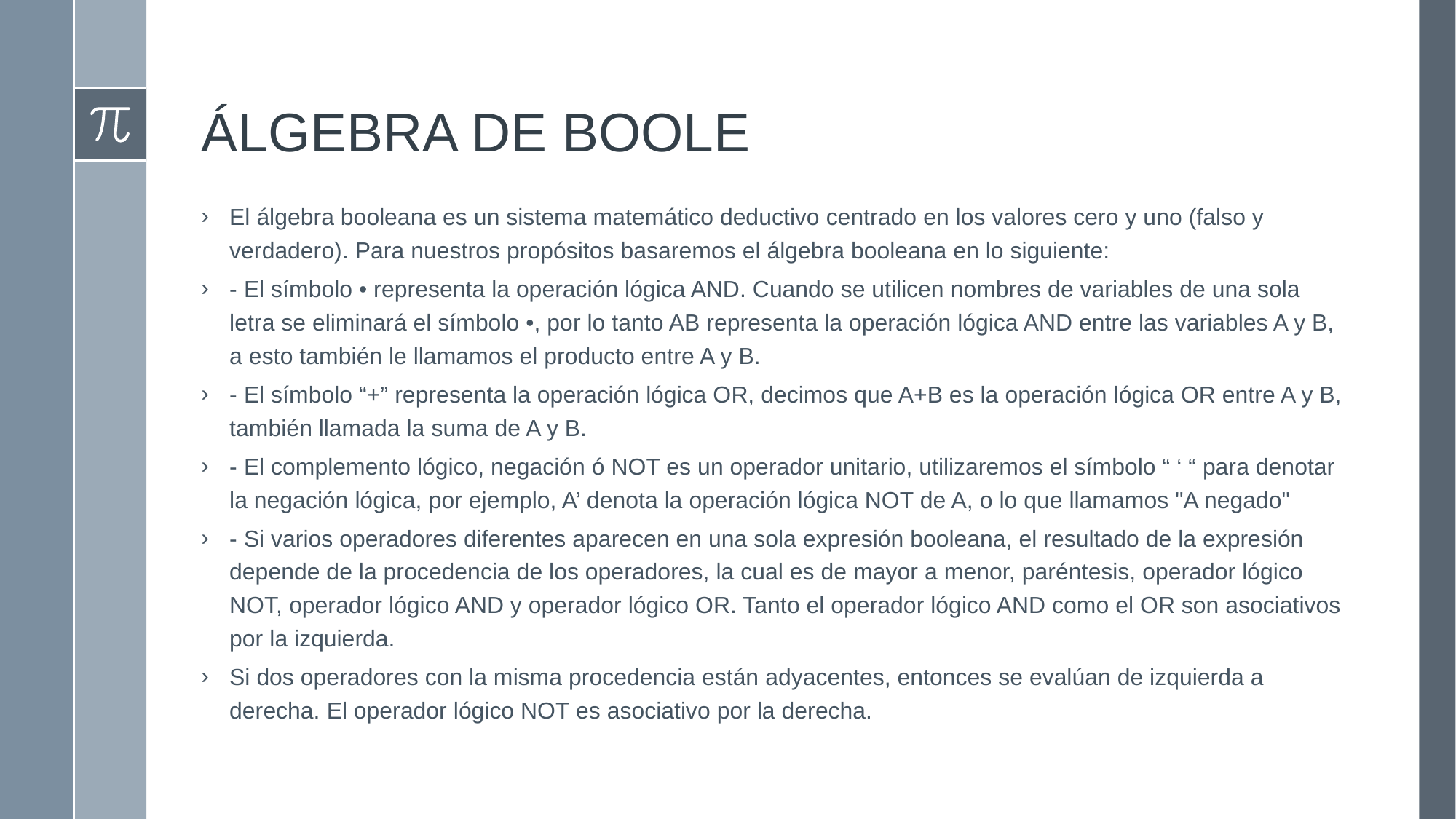

# ÁLGEBRA DE BOOLE
El álgebra booleana es un sistema matemático deductivo centrado en los valores cero y uno (falso y verdadero). Para nuestros propósitos basaremos el álgebra booleana en lo siguiente:
- El símbolo • representa la operación lógica AND. Cuando se utilicen nombres de variables de una sola letra se eliminará el símbolo •, por lo tanto AB representa la operación lógica AND entre las variables A y B, a esto también le llamamos el producto entre A y B.
- El símbolo “+” representa la operación lógica OR, decimos que A+B es la operación lógica OR entre A y B, también llamada la suma de A y B.
- El complemento lógico, negación ó NOT es un operador unitario, utilizaremos el símbolo “ ‘ “ para denotar la negación lógica, por ejemplo, A’ denota la operación lógica NOT de A, o lo que llamamos "A negado"
- Si varios operadores diferentes aparecen en una sola expresión booleana, el resultado de la expresión depende de la procedencia de los operadores, la cual es de mayor a menor, paréntesis, operador lógico NOT, operador lógico AND y operador lógico OR. Tanto el operador lógico AND como el OR son asociativos por la izquierda.
Si dos operadores con la misma procedencia están adyacentes, entonces se evalúan de izquierda a derecha. El operador lógico NOT es asociativo por la derecha.